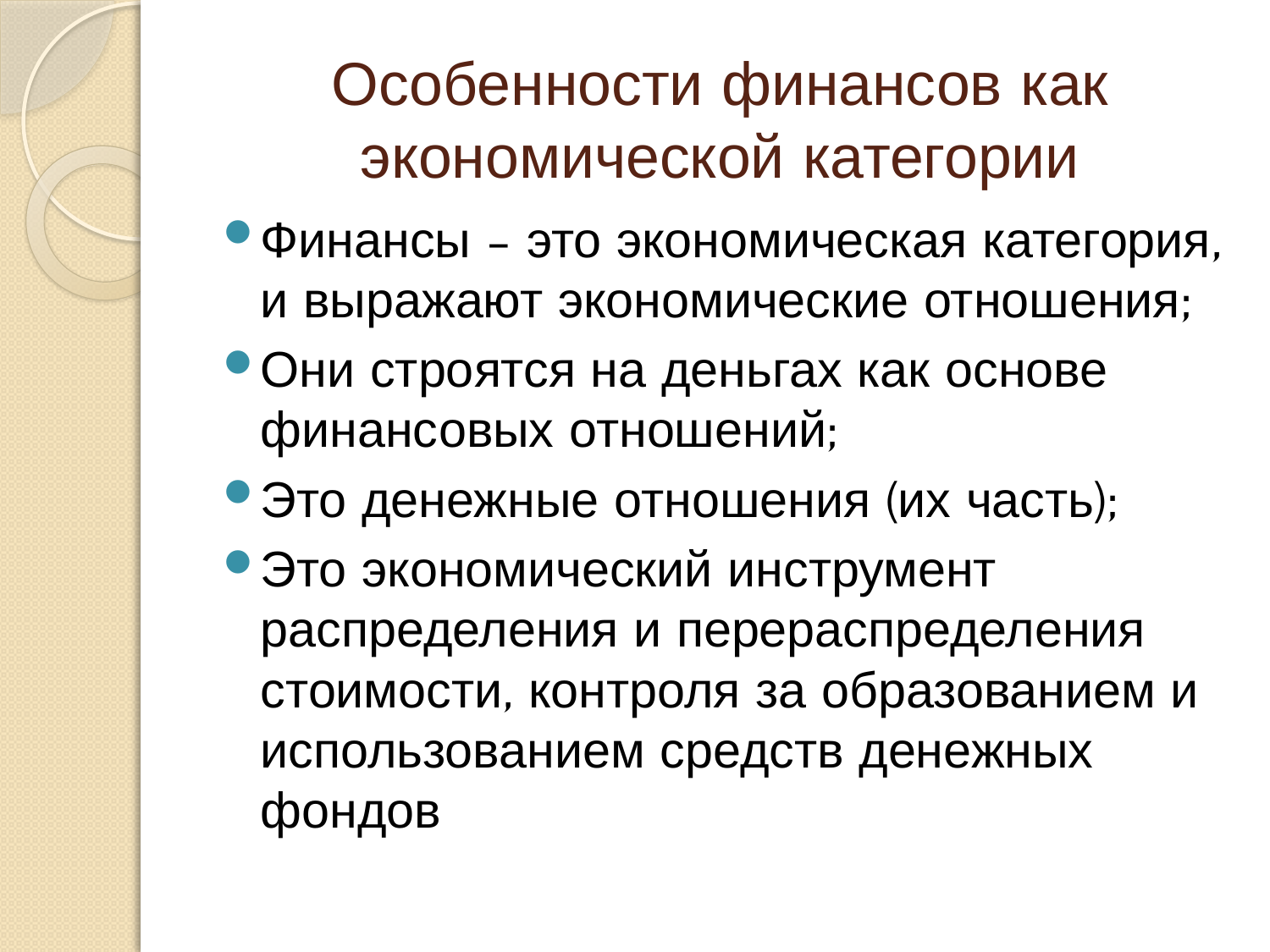

# Особенности финансов как экономической категории
Финансы – это экономическая категория, и выражают экономические отношения;
Они строятся на деньгах как основе финансовых отношений;
Это денежные отношения (их часть);
Это экономический инструмент распределения и перераспределения стоимости, контроля за образованием и использованием средств денежных фондов